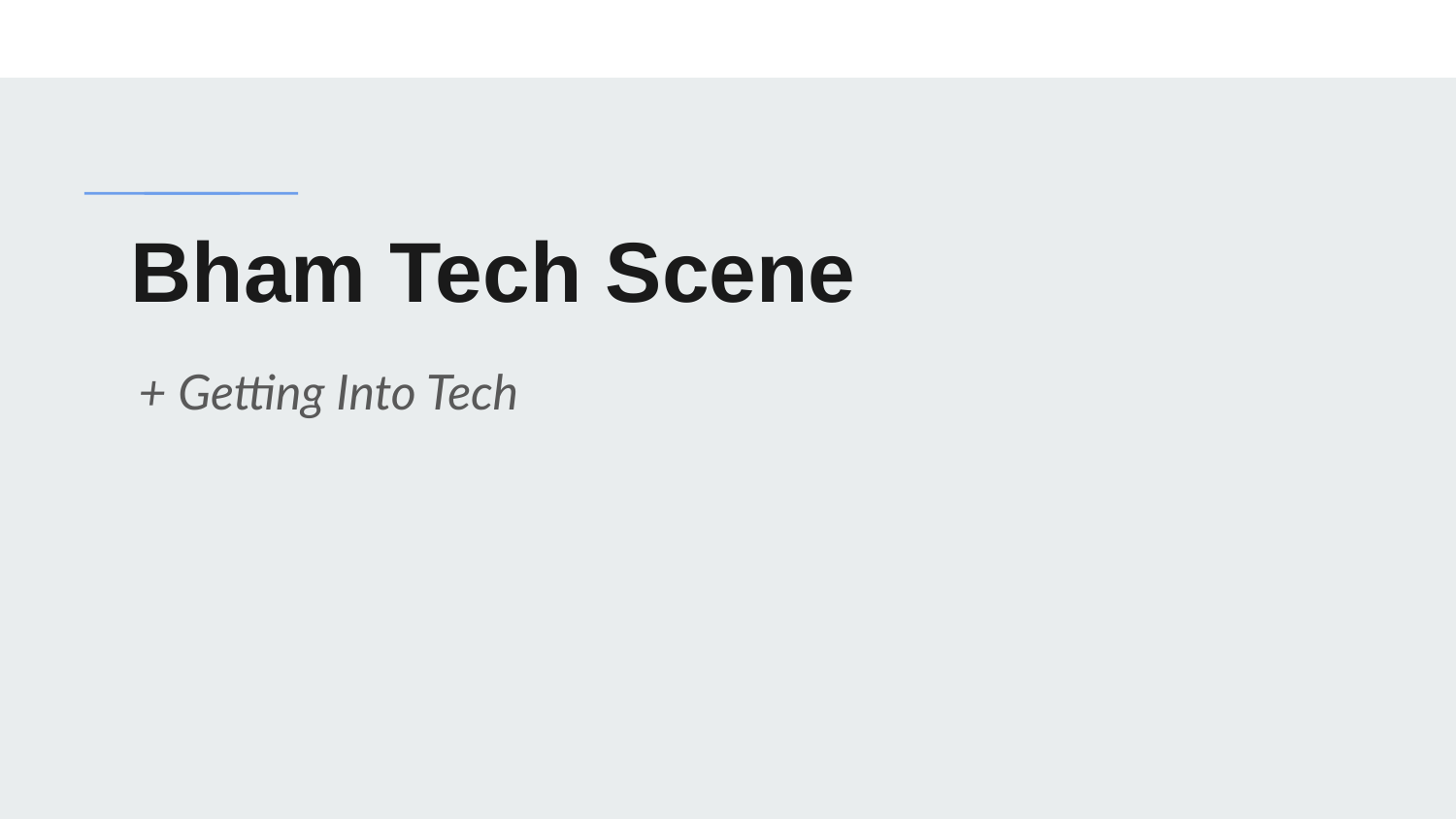

# Bham Tech Scene
+ Getting Into Tech